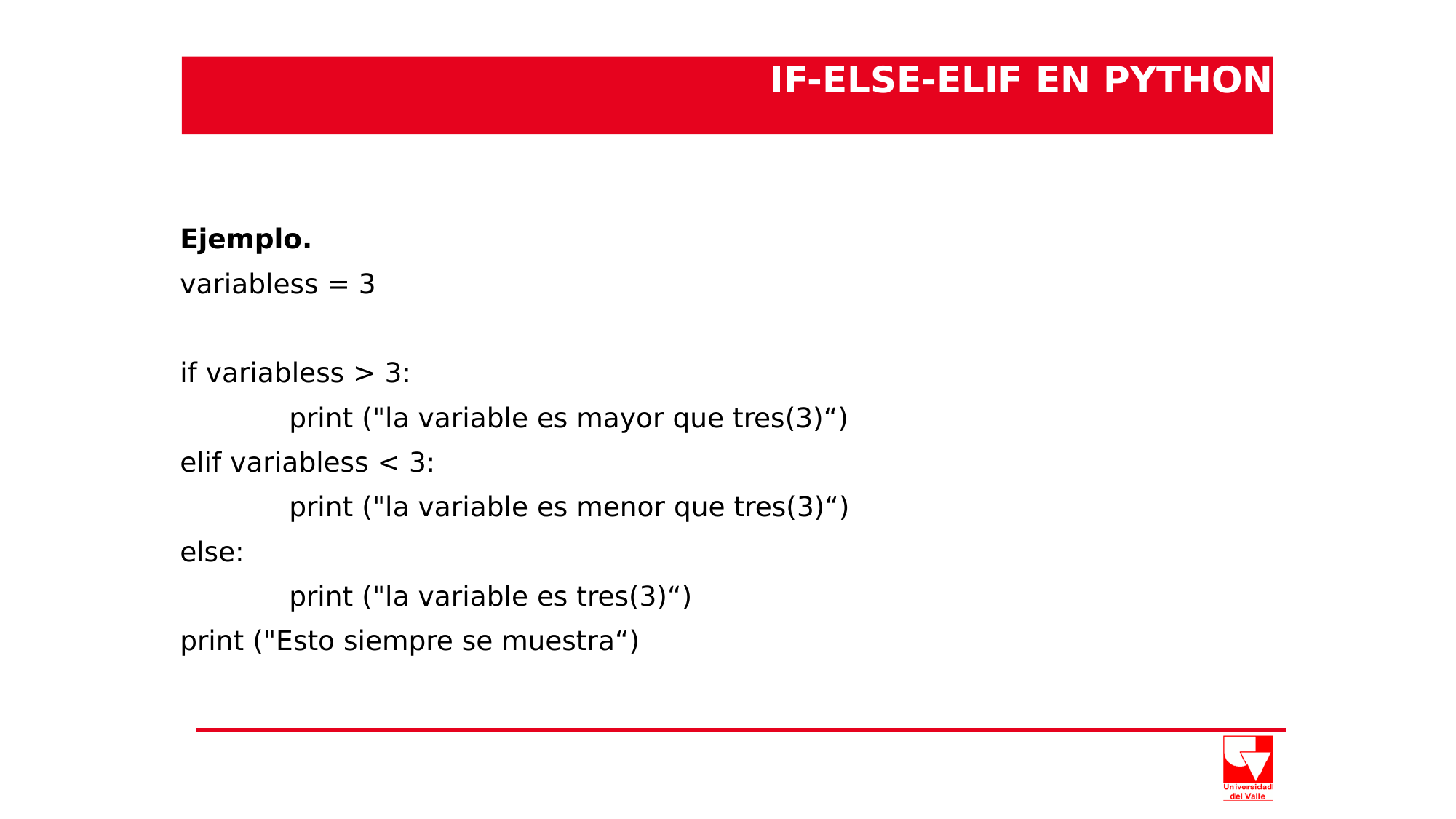

IF-ELSE-ELIF EN PYTHON
Ejemplo.
variabless = 3

if variabless > 3:
	print ("la variable es mayor que tres(3)“)
elif variabless < 3:
	print ("la variable es menor que tres(3)“)
else:
	print ("la variable es tres(3)“)
print ("Esto siempre se muestra“)